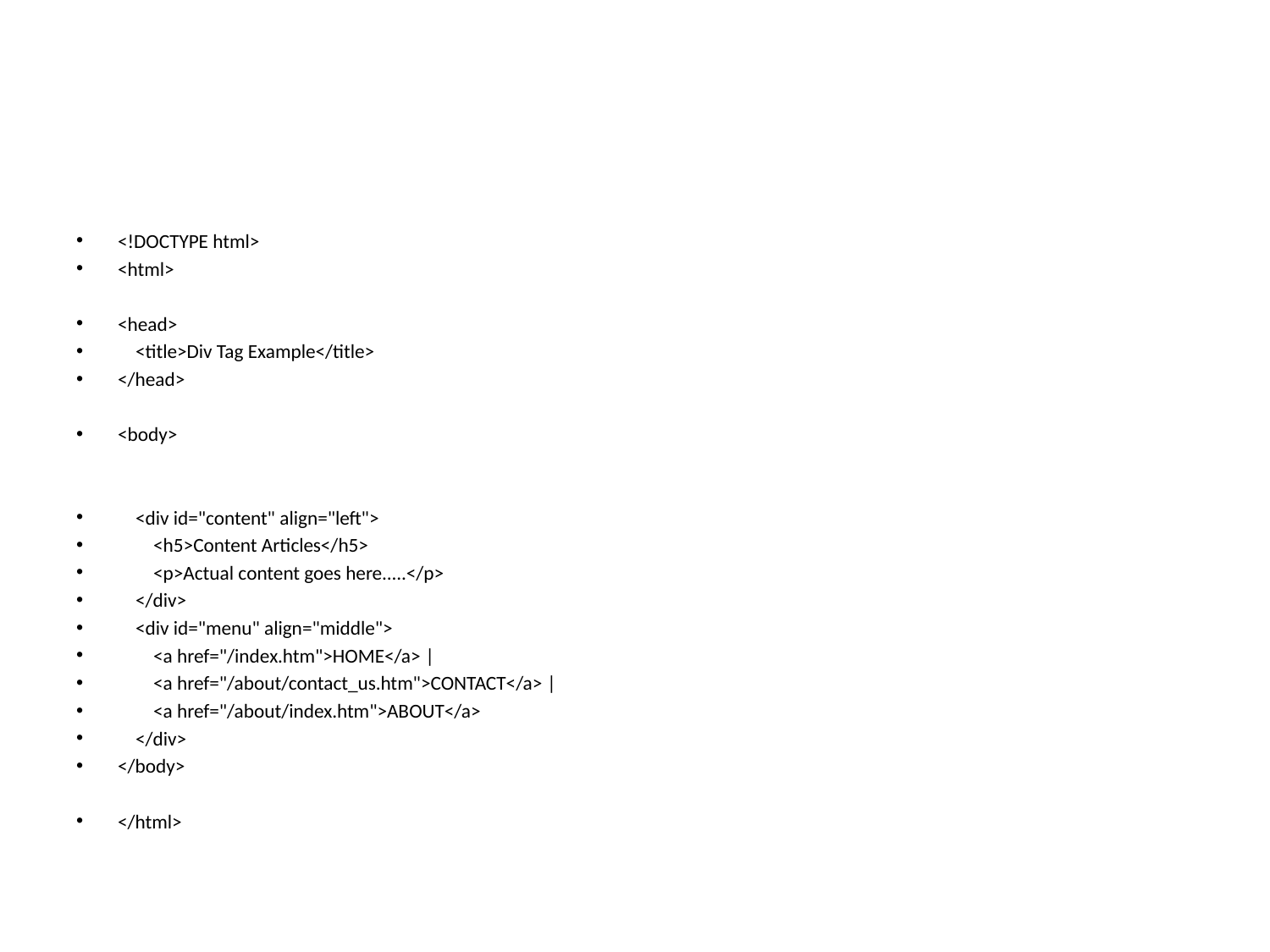

#
<!DOCTYPE html>
<html>

<head>
    <title>Div Tag Example</title>
</head>

<body>

    <div id="content" align="left">
        <h5>Content Articles</h5>
        <p>Actual content goes here.....</p>
    </div>
    <div id="menu" align="middle">
        <a href="/index.htm">HOME</a> |
        <a href="/about/contact_us.htm">CONTACT</a> |
        <a href="/about/index.htm">ABOUT</a>
    </div>
</body>

</html>